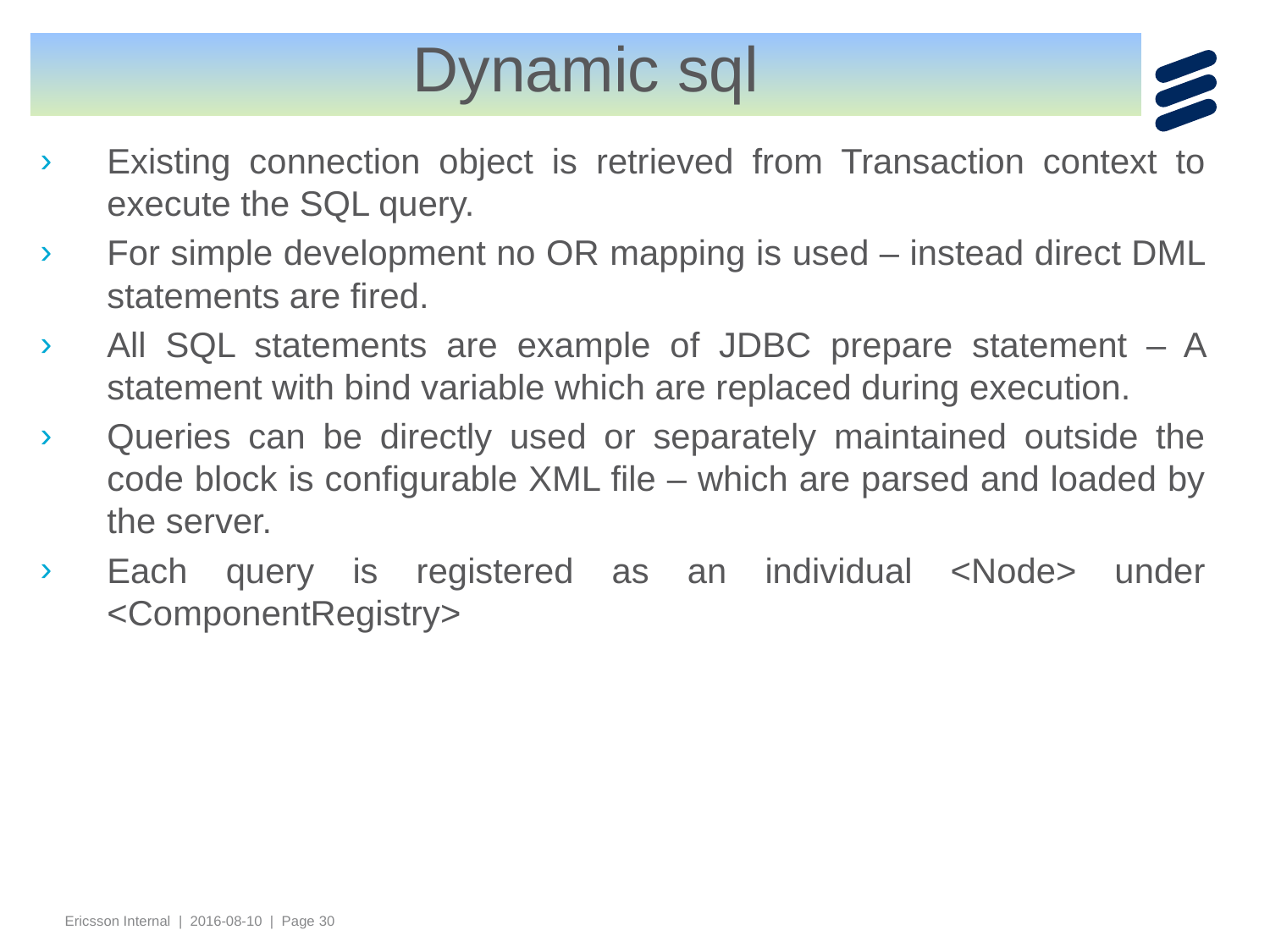

# Dynamic sql
Existing connection object is retrieved from Transaction context to execute the SQL query.
For simple development no OR mapping is used – instead direct DML statements are fired.
All SQL statements are example of JDBC prepare statement – A statement with bind variable which are replaced during execution.
Queries can be directly used or separately maintained outside the code block is configurable XML file – which are parsed and loaded by the server.
Each query is registered as an individual <Node> under <ComponentRegistry>